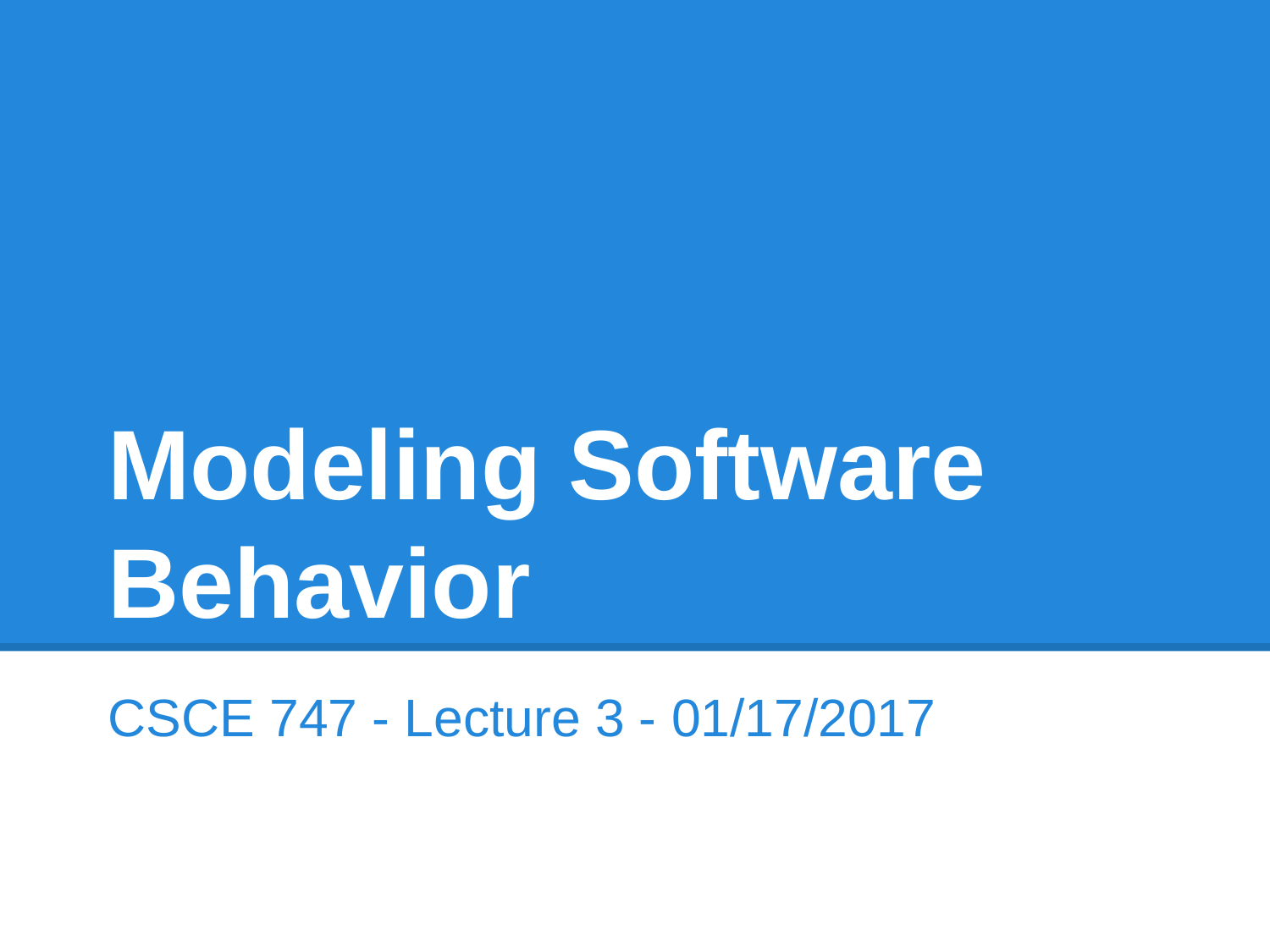

# Modeling Software Behavior
CSCE 747 - Lecture 3 - 01/17/2017